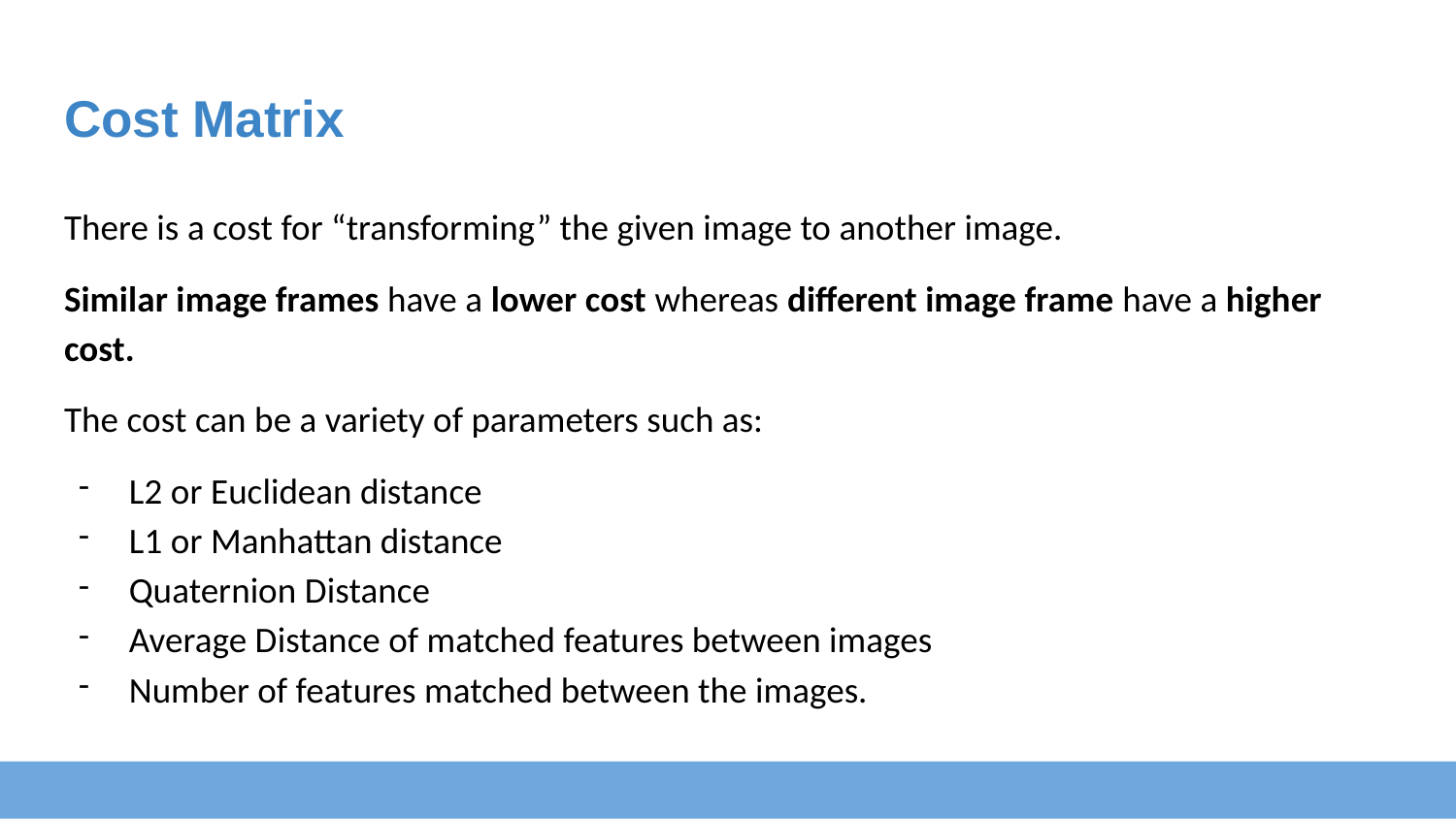

# Cost Matrix
There is a cost for “transforming” the given image to another image.
Similar image frames have a lower cost whereas different image frame have a higher cost.
The cost can be a variety of parameters such as:
L2 or Euclidean distance
L1 or Manhattan distance
Quaternion Distance
Average Distance of matched features between images
Number of features matched between the images.